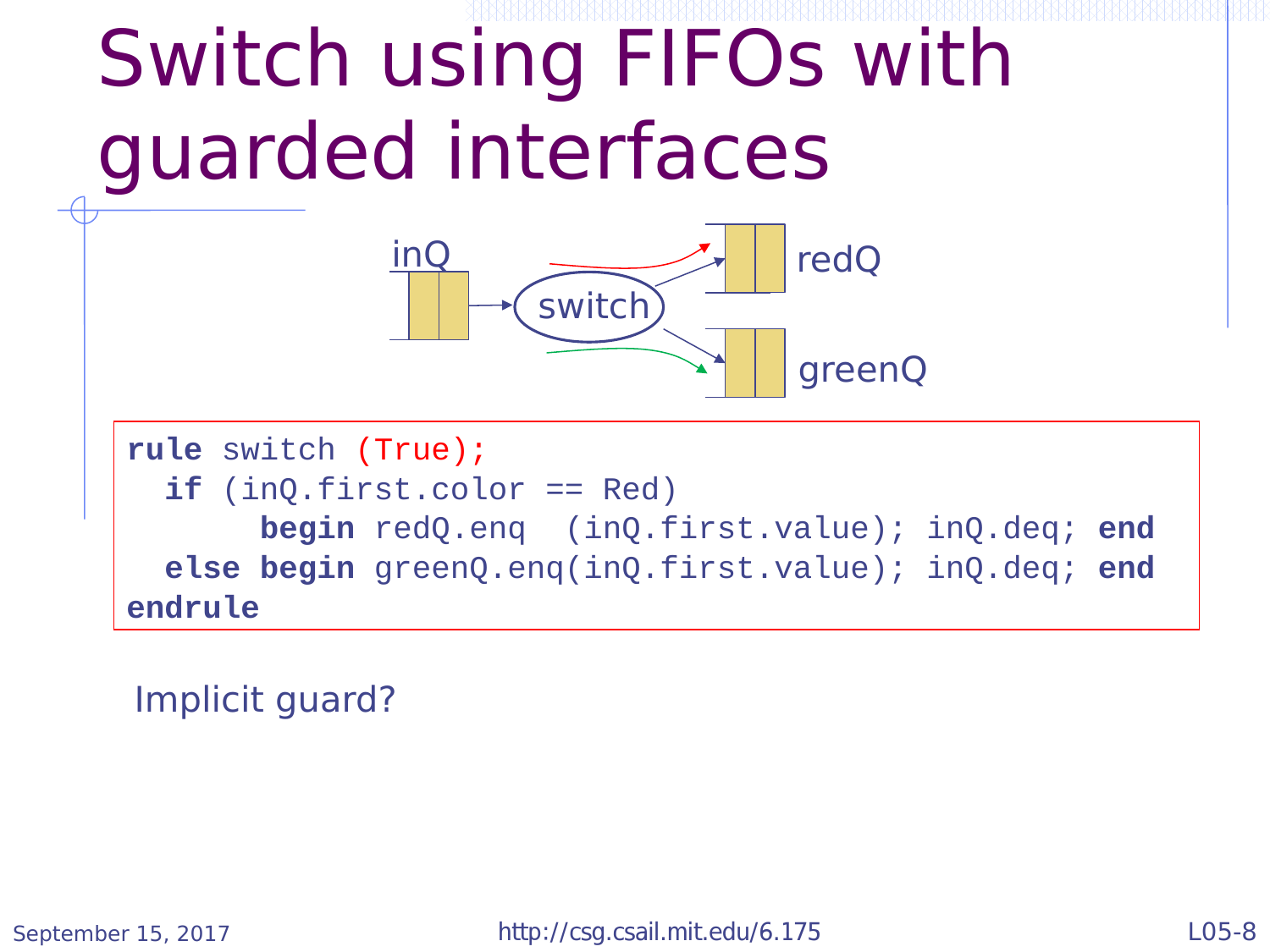

# Switch using FIFOs with guarded interfaces

redQ
inQ

switch

greenQ

rule switch (True);
  if (inQ.first.color == Red)
       begin redQ.enq  (inQ.first.value); inQ.deq; end
  else begin greenQ.enq(inQ.first.value); inQ.deq; end
endrule
Implicit guard?
September 15, 2017
http://csg.csail.mit.edu/6.175
L05-8